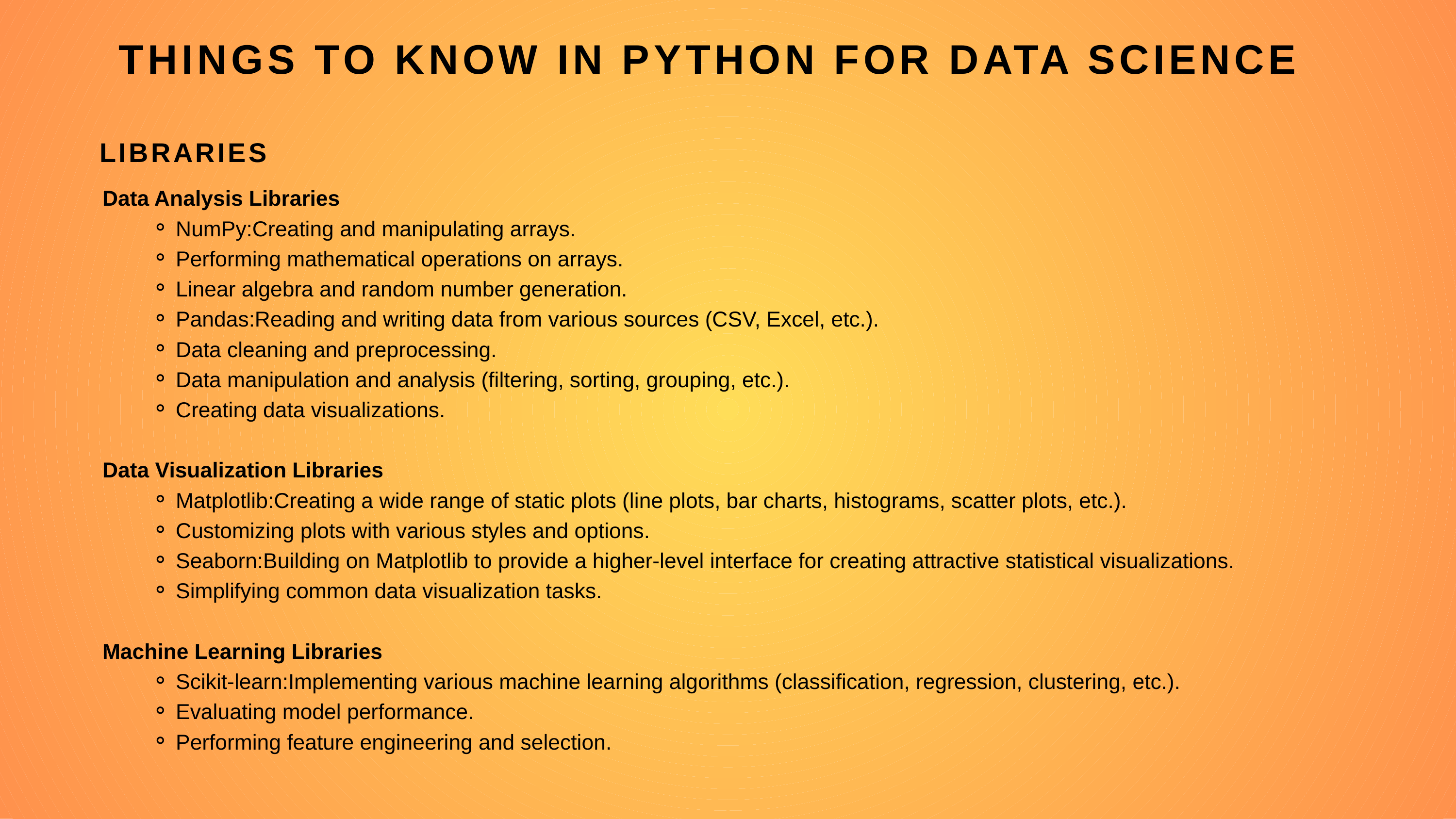

THINGS TO KNOW IN PYTHON FOR DATA SCIENCE
LIBRARIES
Data Analysis Libraries
NumPy:Creating and manipulating arrays.
Performing mathematical operations on arrays.
Linear algebra and random number generation.
Pandas:Reading and writing data from various sources (CSV, Excel, etc.).
Data cleaning and preprocessing.
Data manipulation and analysis (filtering, sorting, grouping, etc.).
Creating data visualizations.

Data Visualization Libraries
Matplotlib:Creating a wide range of static plots (line plots, bar charts, histograms, scatter plots, etc.).
Customizing plots with various styles and options.
Seaborn:Building on Matplotlib to provide a higher-level interface for creating attractive statistical visualizations.
Simplifying common data visualization tasks.

Machine Learning Libraries
Scikit-learn:Implementing various machine learning algorithms (classification, regression, clustering, etc.).
Evaluating model performance.
Performing feature engineering and selection.